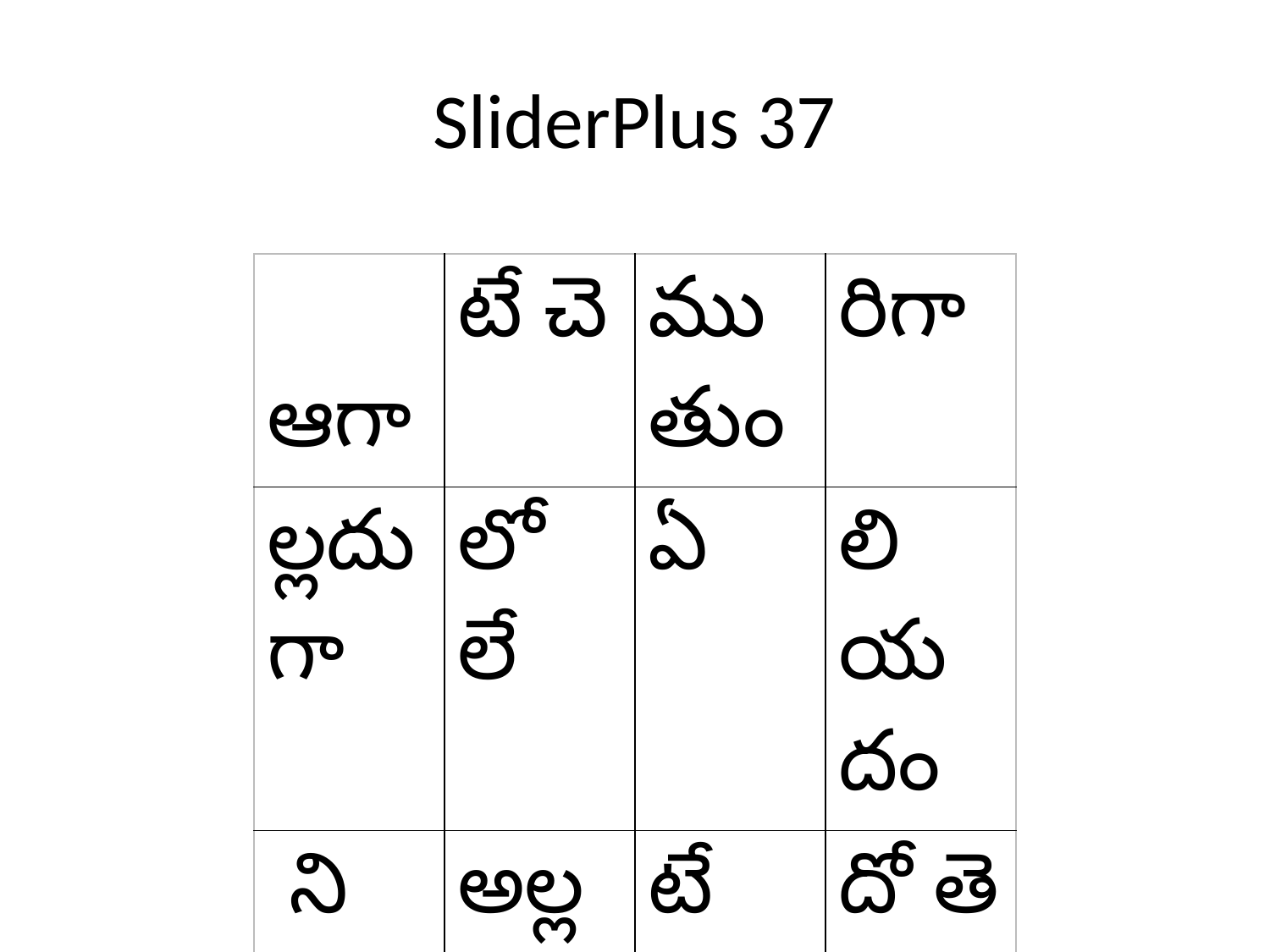

# SliderPlus 37
| ఆగా | టే చె | ముతుం | రిగా |
| --- | --- | --- | --- |
| ల్లదుగా | లో లే | ఏ | లియదం |
| ని | అల్ల | టే | దో తె |
| గాలో | తరు | న్ను |  |